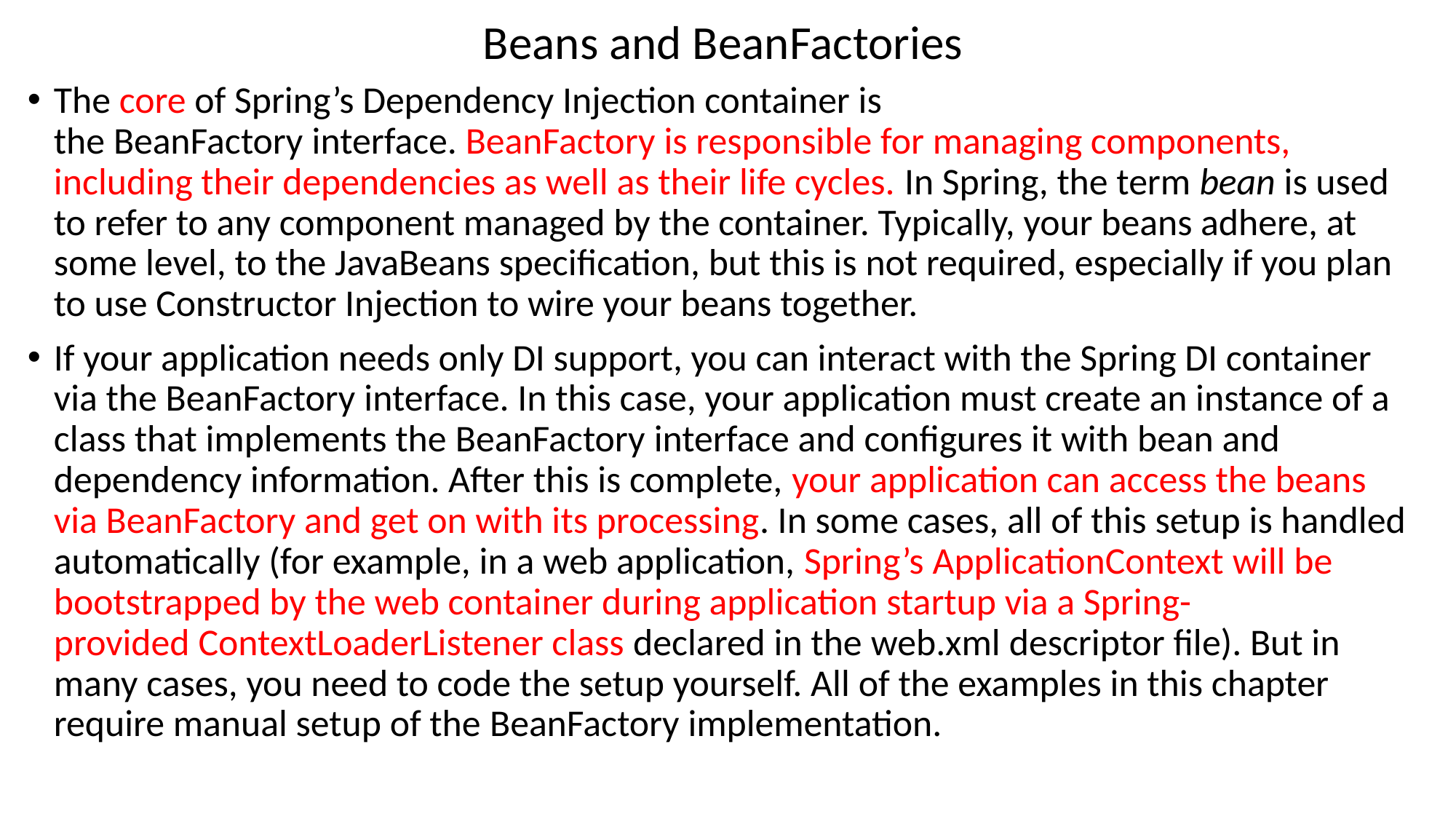

# Beans and BeanFactories
The core of Spring’s Dependency Injection container is the BeanFactory interface. BeanFactory is responsible for managing components, including their dependencies as well as their life cycles. In Spring, the term bean is used to refer to any component managed by the container. Typically, your beans adhere, at some level, to the JavaBeans specification, but this is not required, especially if you plan to use Constructor Injection to wire your beans together.
If your application needs only DI support, you can interact with the Spring DI container via the BeanFactory interface. In this case, your application must create an instance of a class that implements the BeanFactory interface and configures it with bean and dependency information. After this is complete, your application can access the beans via BeanFactory and get on with its processing. In some cases, all of this setup is handled automatically (for example, in a web application, Spring’s ApplicationContext will be bootstrapped by the web container during application startup via a Spring-provided ContextLoaderListener class declared in the web.xml descriptor file). But in many cases, you need to code the setup yourself. All of the examples in this chapter require manual setup of the BeanFactory implementation.